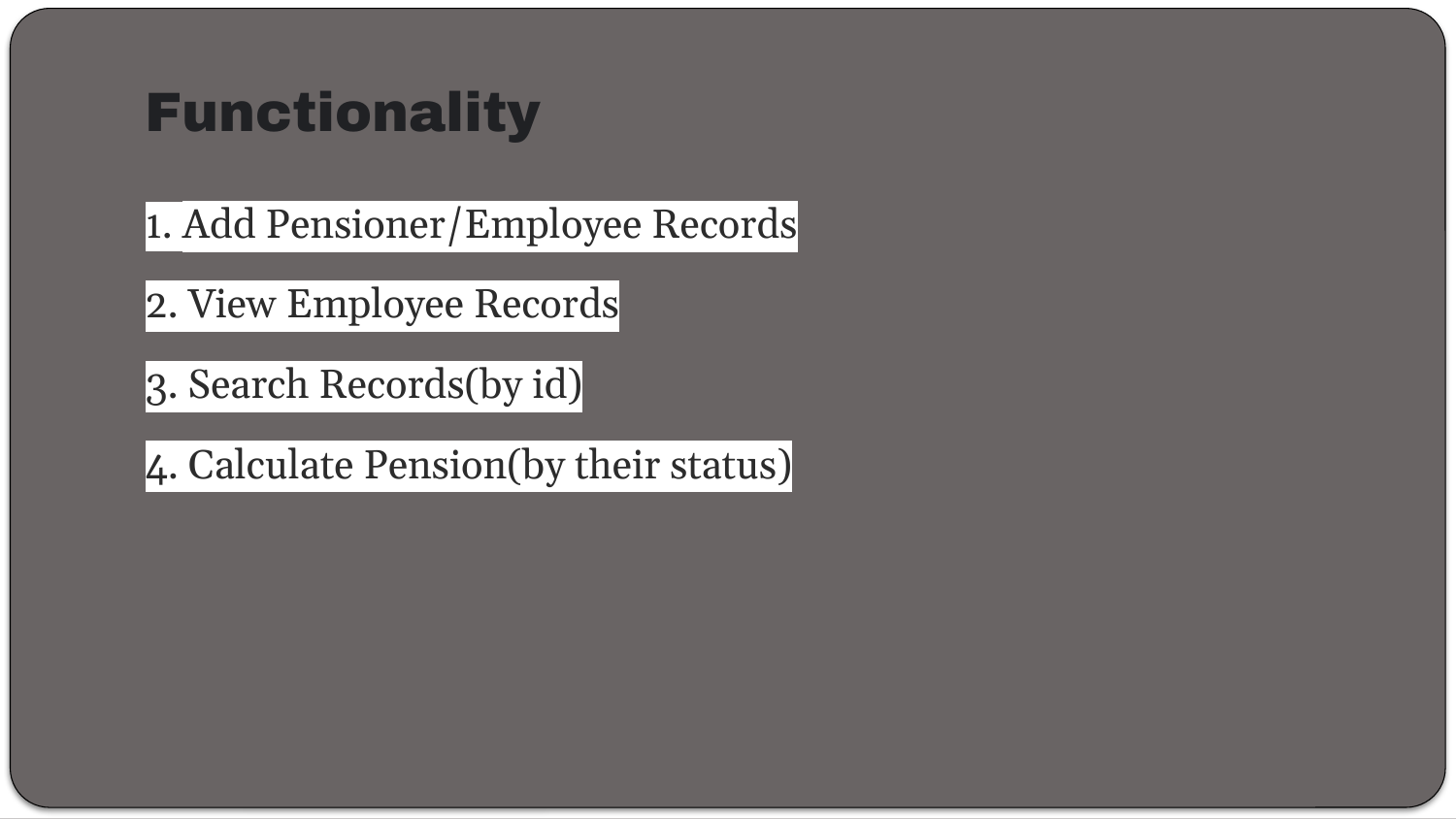

# Functionality
1. Add Pensioner/Employee Records
2. View Employee Records
3. Search Records(by id)
4. Calculate Pension(by their status)